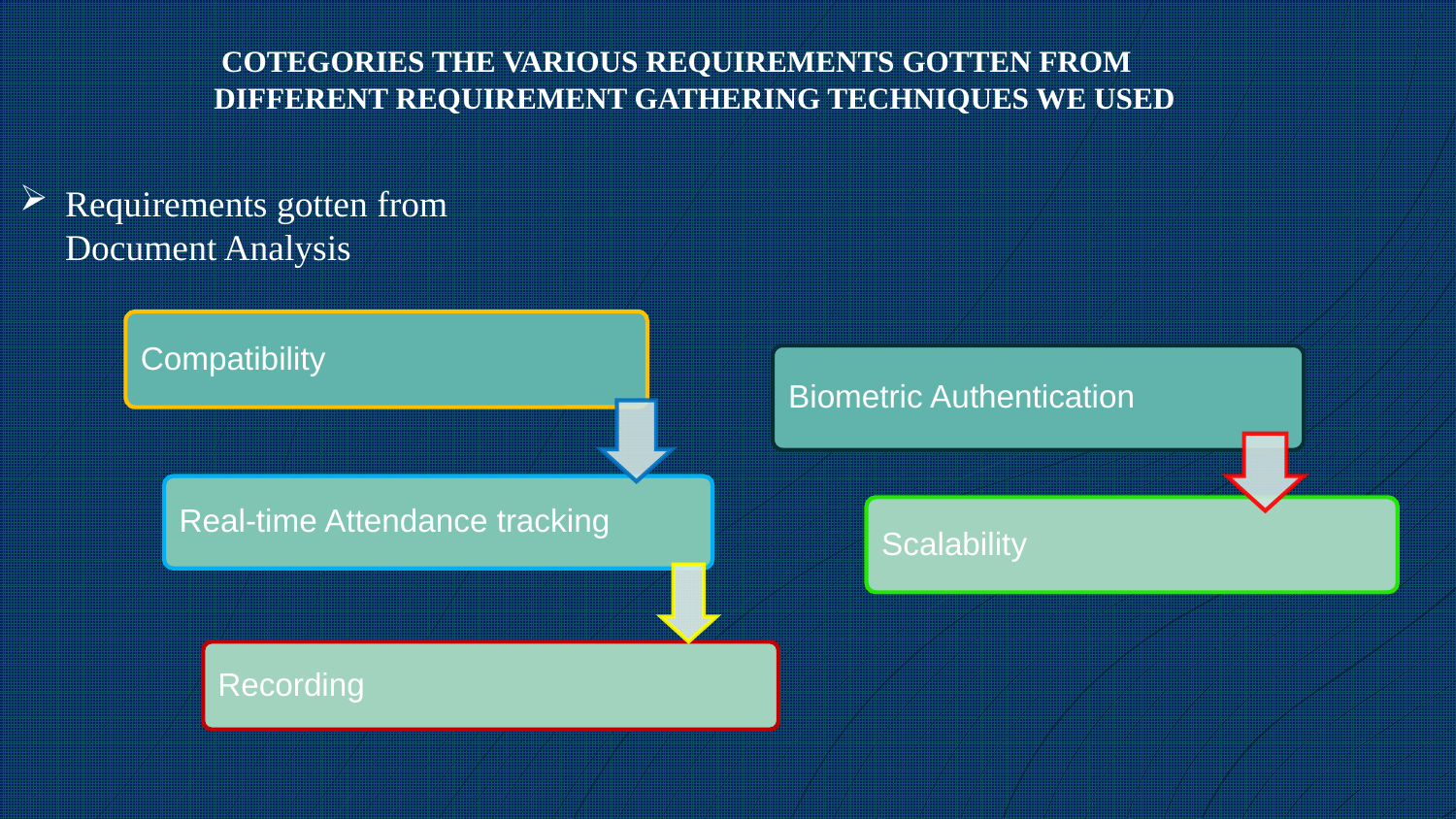

COTEGORIES THE VARIOUS REQUIREMENTS GOTTEN FROM DIFFERENT REQUIREMENT GATHERING TECHNIQUES WE USED

Requirements gotten from Document Analysis
Compatibility
Real-time Attendance tracking
Recording

Biometric Authentication
Scalability